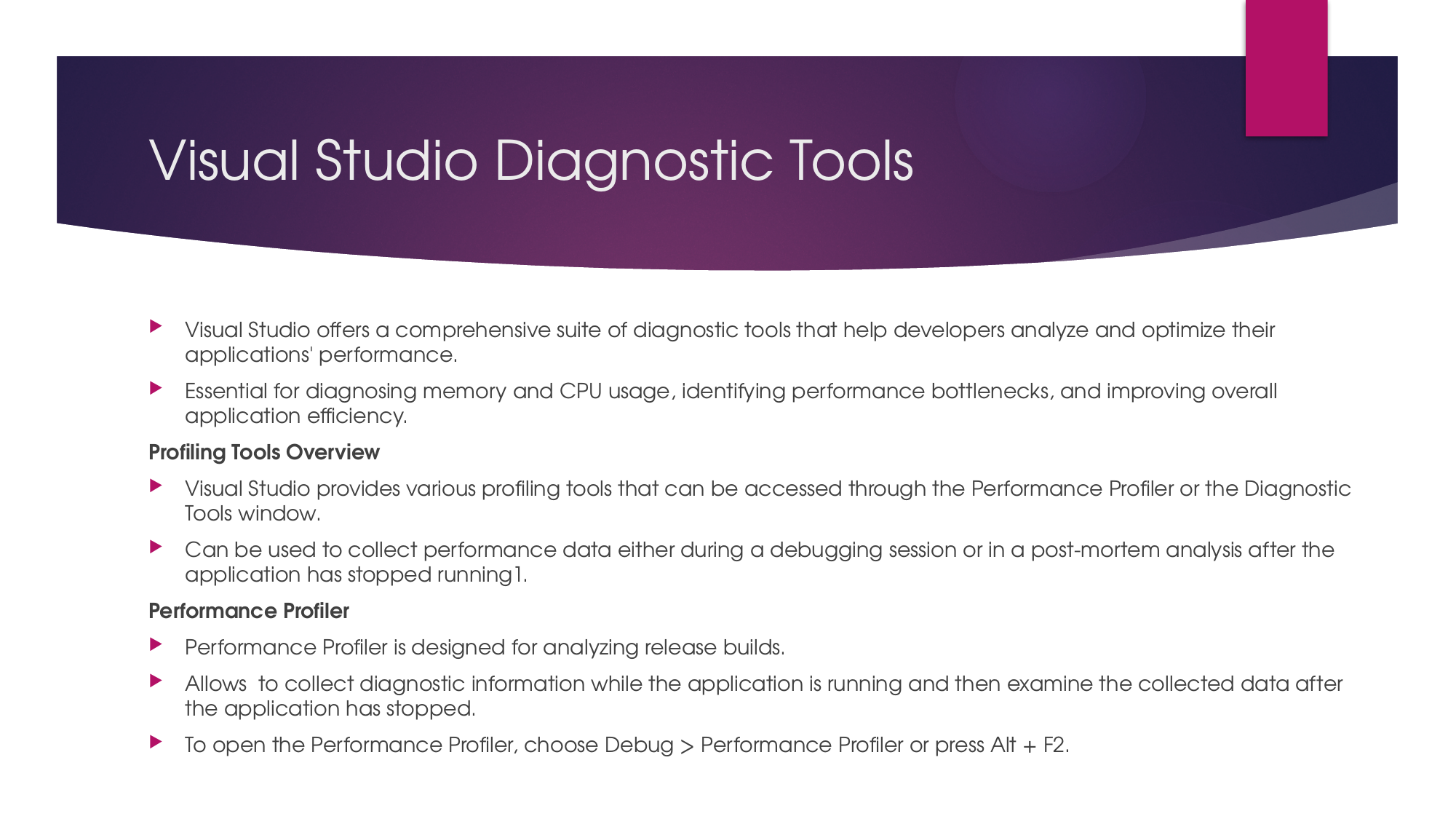

# Visual Studio Diagnostic Tools
Visual Studio offers a comprehensive suite of diagnostic tools that help developers analyze and optimize their applications' performance.
Essential for diagnosing memory and CPU usage, identifying performance bottlenecks, and improving overall application efficiency.
Profiling Tools Overview
Visual Studio provides various profiling tools that can be accessed through the Performance Profiler or the Diagnostic Tools window.
Can be used to collect performance data either during a debugging session or in a post-mortem analysis after the application has stopped running1.
Performance Profiler
Performance Profiler is designed for analyzing release builds.
Allows  to collect diagnostic information while the application is running and then examine the collected data after the application has stopped.
To open the Performance Profiler, choose Debug > Performance Profiler or press Alt + F2.